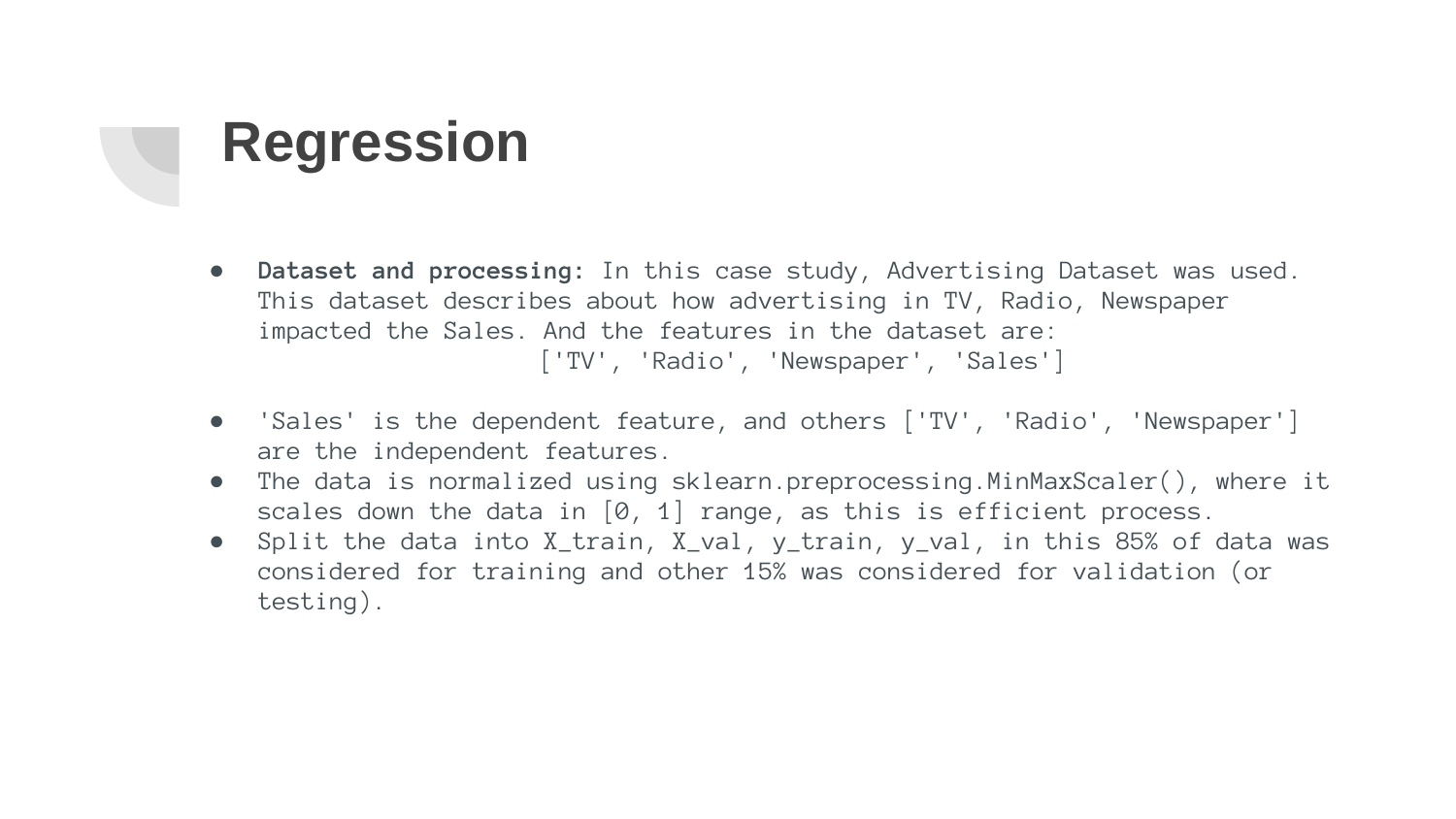

# Regression
Dataset and processing: In this case study, Advertising Dataset was used. This dataset describes about how advertising in TV, Radio, Newspaper impacted the Sales. And the features in the dataset are:
['TV', 'Radio', 'Newspaper', 'Sales']

'Sales' is the dependent feature, and others ['TV', 'Radio', 'Newspaper'] are the independent features.
The data is normalized using sklearn.preprocessing.MinMaxScaler(), where it scales down the data in [0, 1] range, as this is efficient process.
Split the data into X_train, X_val, y_train, y_val, in this 85% of data was considered for training and other 15% was considered for validation (or testing).